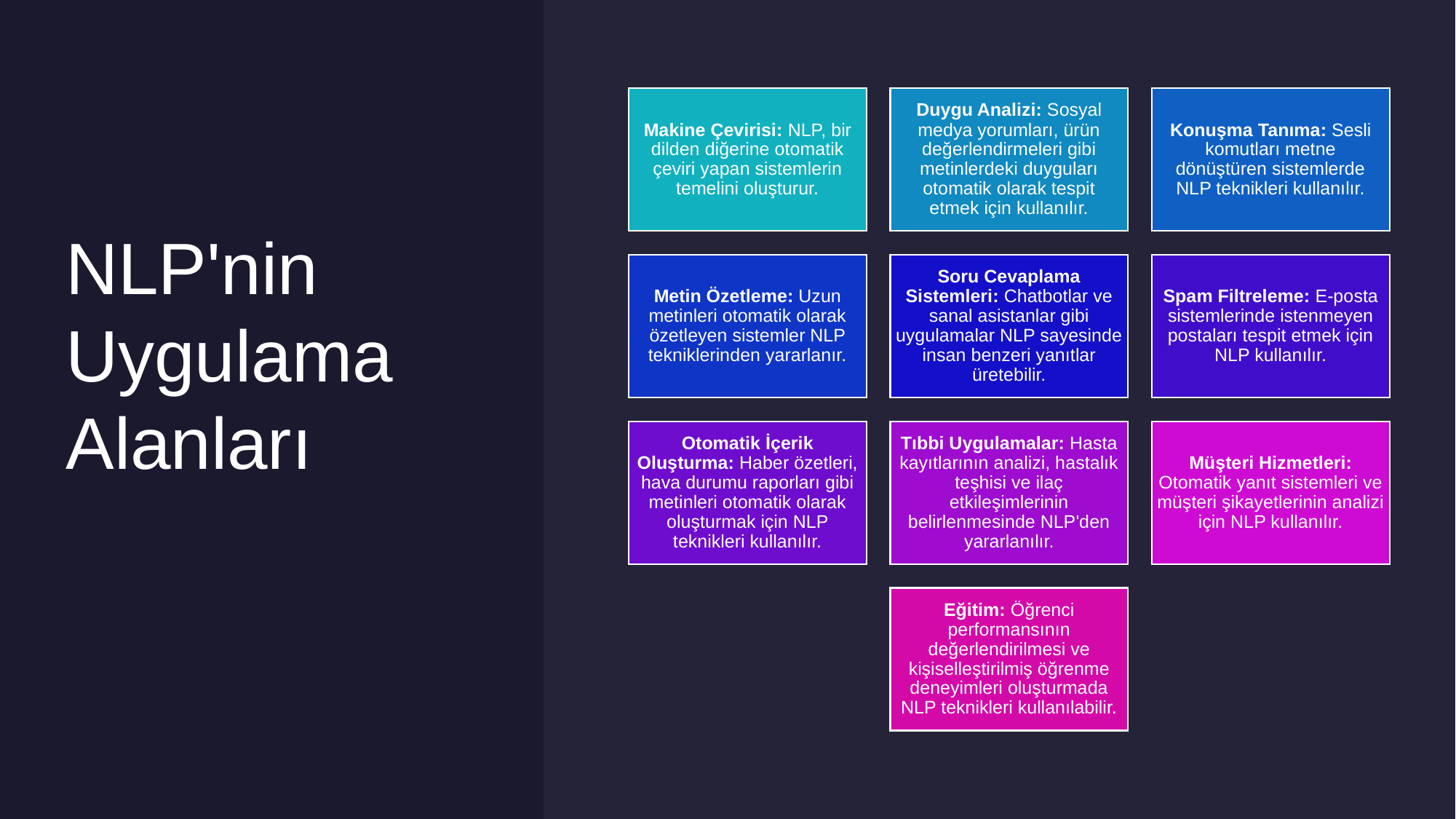

# NLP'nin Uygulama Alanları

Makine Çevirisi: NLP, bir dilden diğerine otomatik çeviri yapan sistemlerin temelini oluşturur.
Duygu Analizi: Sosyal medya yorumları, ürün değerlendirmeleri gibi metinlerdeki duyguları otomatik olarak tespit etmek için kullanılır.
Konuşma Tanıma: Sesli komutları metne dönüştüren sistemlerde NLP teknikleri kullanılır.
Metin Özetleme: Uzun metinleri otomatik olarak özetleyen sistemler NLP tekniklerinden yararlanır.
Soru Cevaplama Sistemleri: Chatbotlar ve sanal asistanlar gibi uygulamalar NLP sayesinde insan benzeri yanıtlar üretebilir.
Spam Filtreleme: E-posta sistemlerinde istenmeyen postaları tespit etmek için NLP kullanılır.
Otomatik İçerik Oluşturma: Haber özetleri, hava durumu raporları gibi metinleri otomatik olarak oluşturmak için NLP teknikleri kullanılır.
Tıbbi Uygulamalar: Hasta kayıtlarının analizi, hastalık teşhisi ve ilaç etkileşimlerinin belirlenmesinde NLP'den yararlanılır.
Müşteri Hizmetleri: Otomatik yanıt sistemleri ve müşteri şikayetlerinin analizi için NLP kullanılır.
Eğitim: Öğrenci performansının değerlendirilmesi ve kişiselleştirilmiş öğrenme deneyimleri oluşturmada NLP teknikleri kullanılabilir.